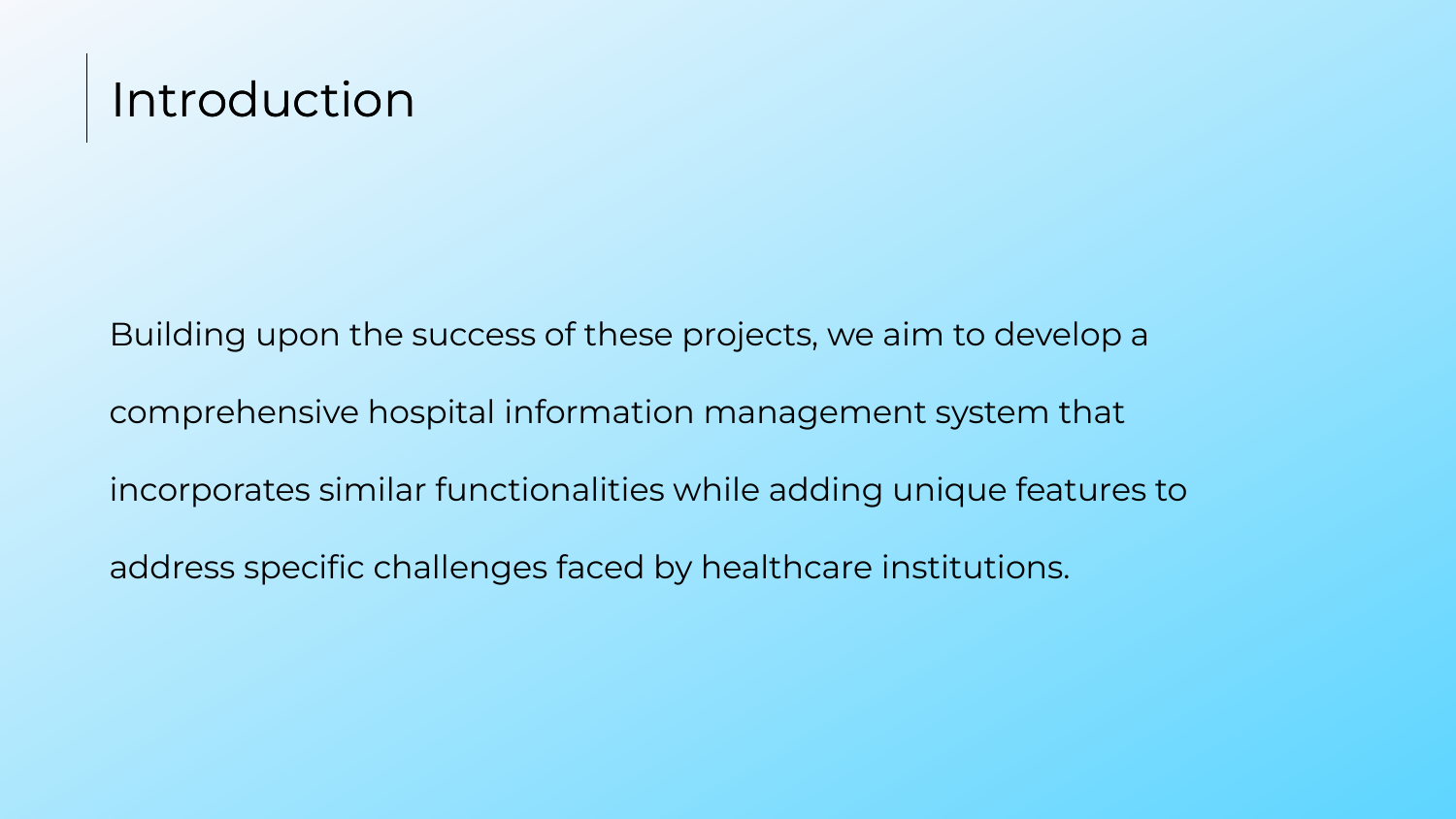

Introduction
Introduction
Building upon the success of these projects, we aim to develop a comprehensive hospital information management system that incorporates similar functionalities while adding unique features to address specific challenges faced by healthcare institutions.